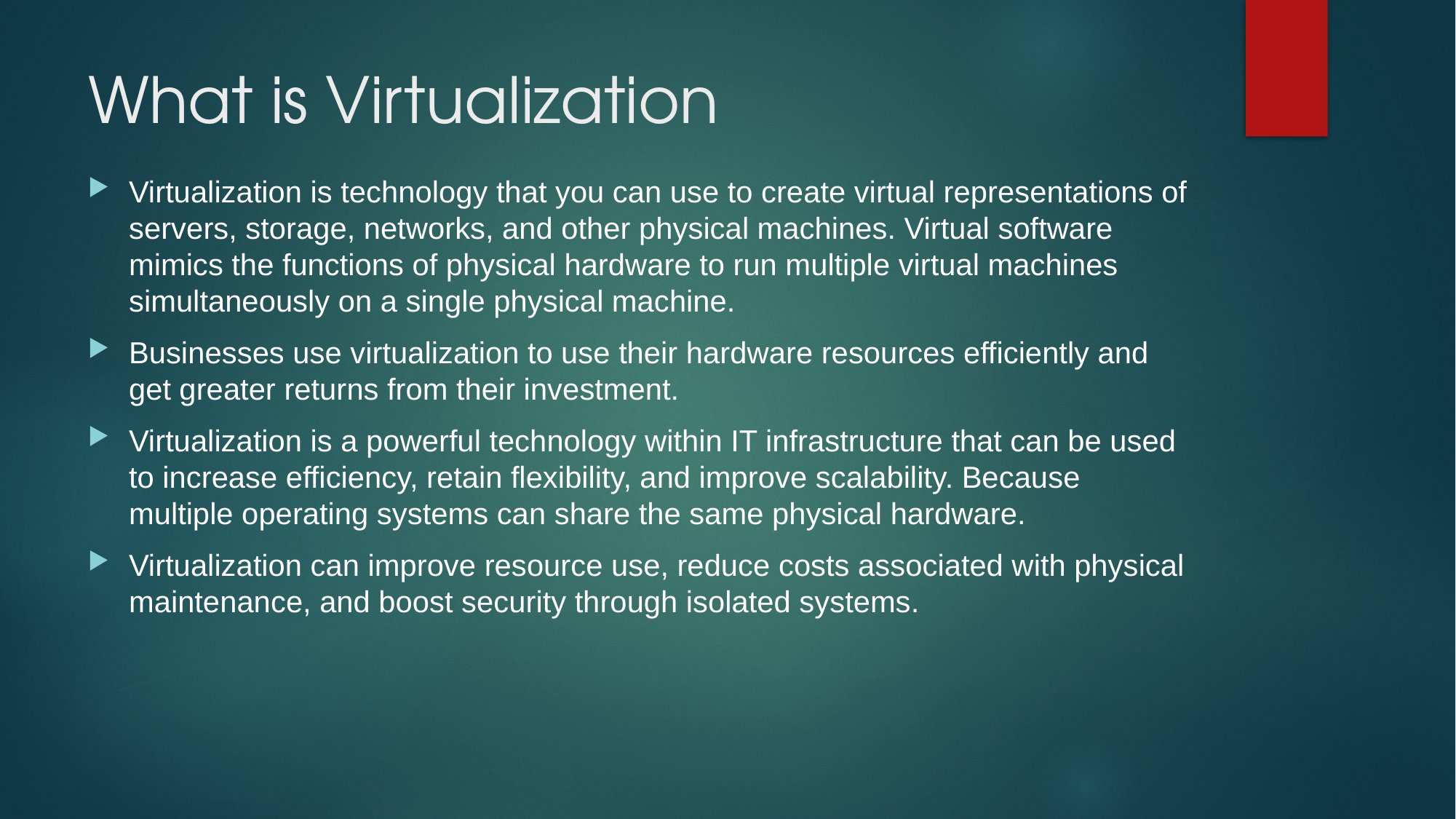

# What is Virtualization
Virtualization is technology that you can use to create virtual representations of servers, storage, networks, and other physical machines. Virtual software mimics the functions of physical hardware to run multiple virtual machines simultaneously on a single physical machine.
Businesses use virtualization to use their hardware resources efficiently and get greater returns from their investment.
Virtualization is a powerful technology within IT infrastructure that can be used to increase efficiency, retain flexibility, and improve scalability. Because multiple operating systems can share the same physical hardware.
Virtualization can improve resource use, reduce costs associated with physical maintenance, and boost security through isolated systems.